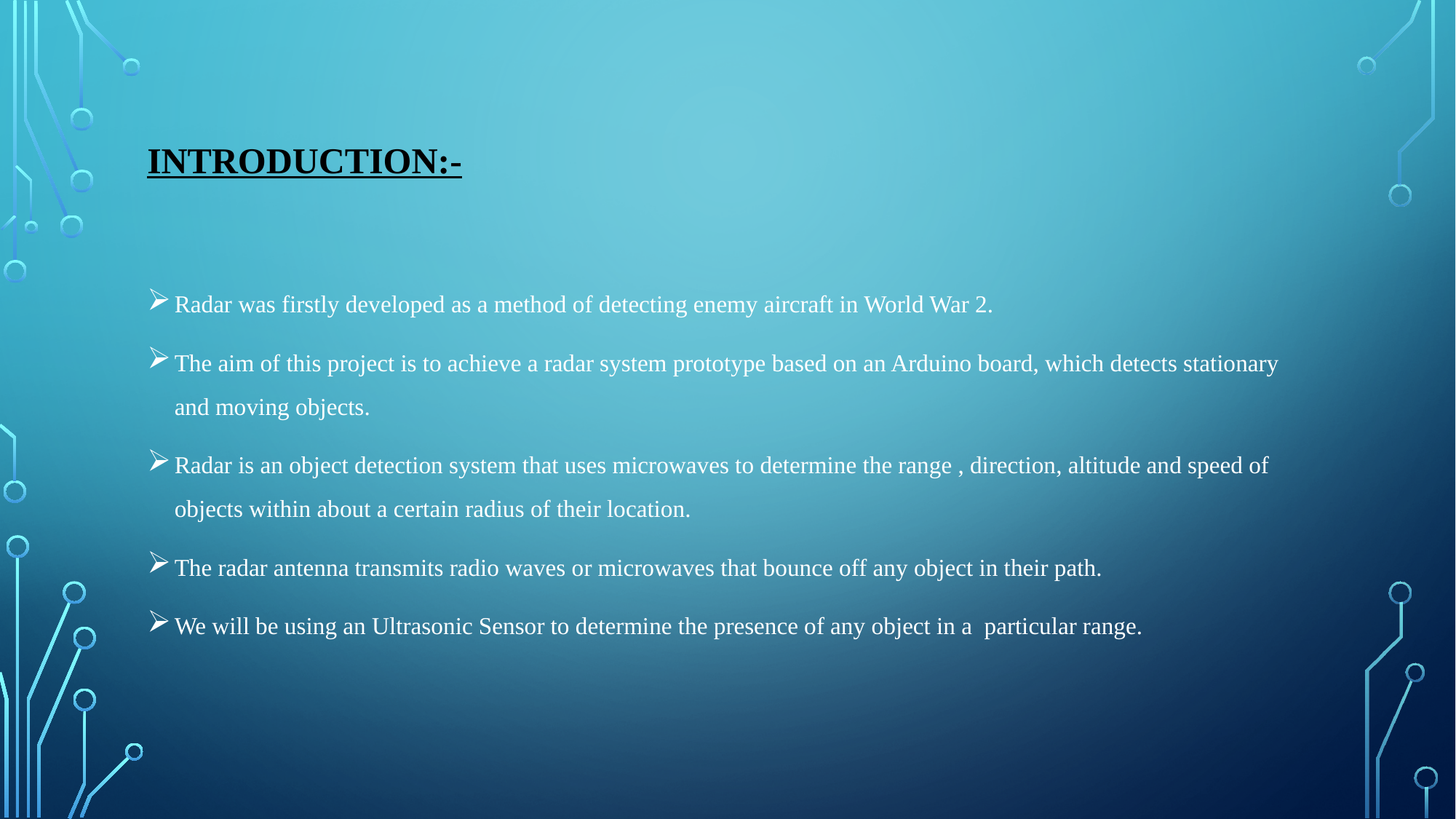

# INTRODUCTION:-
Radar was firstly developed as a method of detecting enemy aircraft in World War 2.
The aim of this project is to achieve a radar system prototype based on an Arduino board, which detects stationary and moving objects.
Radar is an object detection system that uses microwaves to determine the range , direction, altitude and speed of objects within about a certain radius of their location.
The radar antenna transmits radio waves or microwaves that bounce off any object in their path.
We will be using an Ultrasonic Sensor to determine the presence of any object in a  particular range.